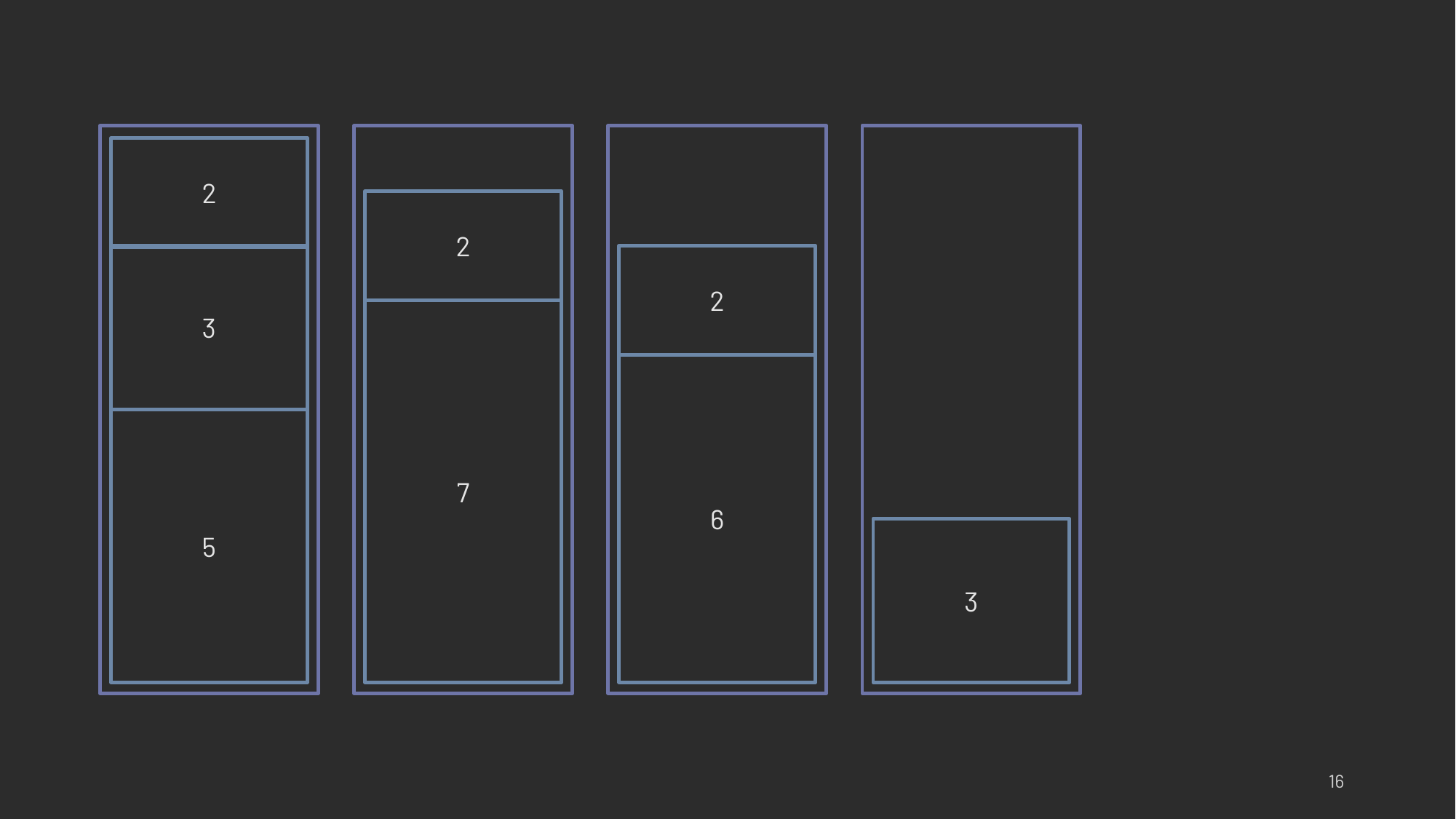

2
2
3
2
7
6
5
3
16